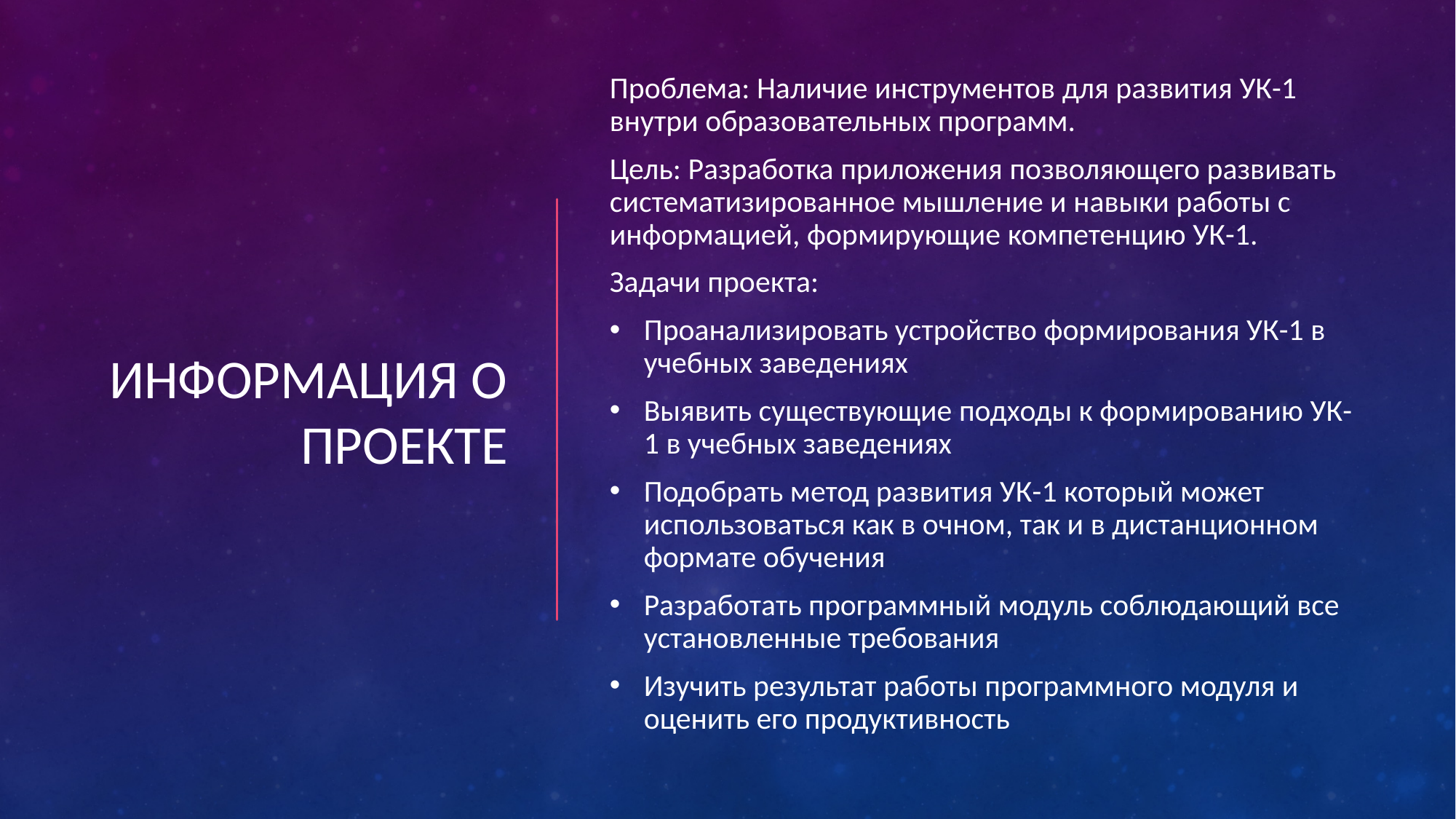

# Информация о проекте
Проблема: Наличие инструментов для развития УК-1 внутри образовательных программ.
Цель: Разработка приложения позволяющего развивать систематизированное мышление и навыки работы с информацией, формирующие компетенцию УК-1.
Задачи проекта:
Проанализировать устройство формирования УК-1 в учебных заведениях
Выявить существующие подходы к формированию УК-1 в учебных заведениях
Подобрать метод развития УК-1 который может использоваться как в очном, так и в дистанционном формате обучения
Разработать программный модуль соблюдающий все установленные требования
Изучить результат работы программного модуля и оценить его продуктивность